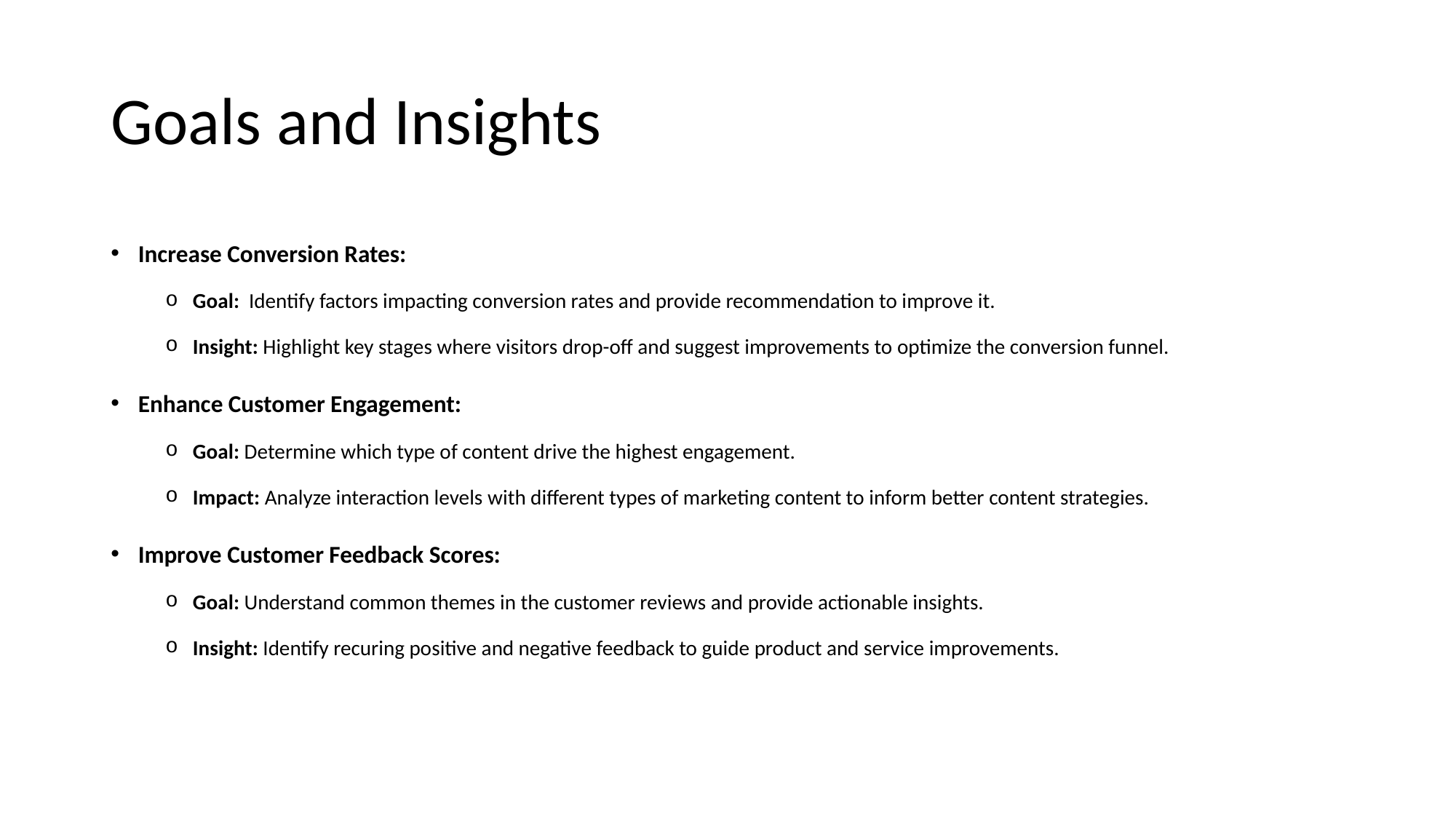

# Goals and Insights
Increase Conversion Rates:
Goal:  Identify factors impacting conversion rates and provide recommendation to improve it.
Insight: Highlight key stages where visitors drop-off and suggest improvements to optimize the conversion funnel.
Enhance Customer Engagement:
Goal: Determine which type of content drive the highest engagement.
Impact: Analyze interaction levels with different types of marketing content to inform better content strategies.
Improve Customer Feedback Scores:
Goal: Understand common themes in the customer reviews and provide actionable insights.
Insight: Identify recuring positive and negative feedback to guide product and service improvements.